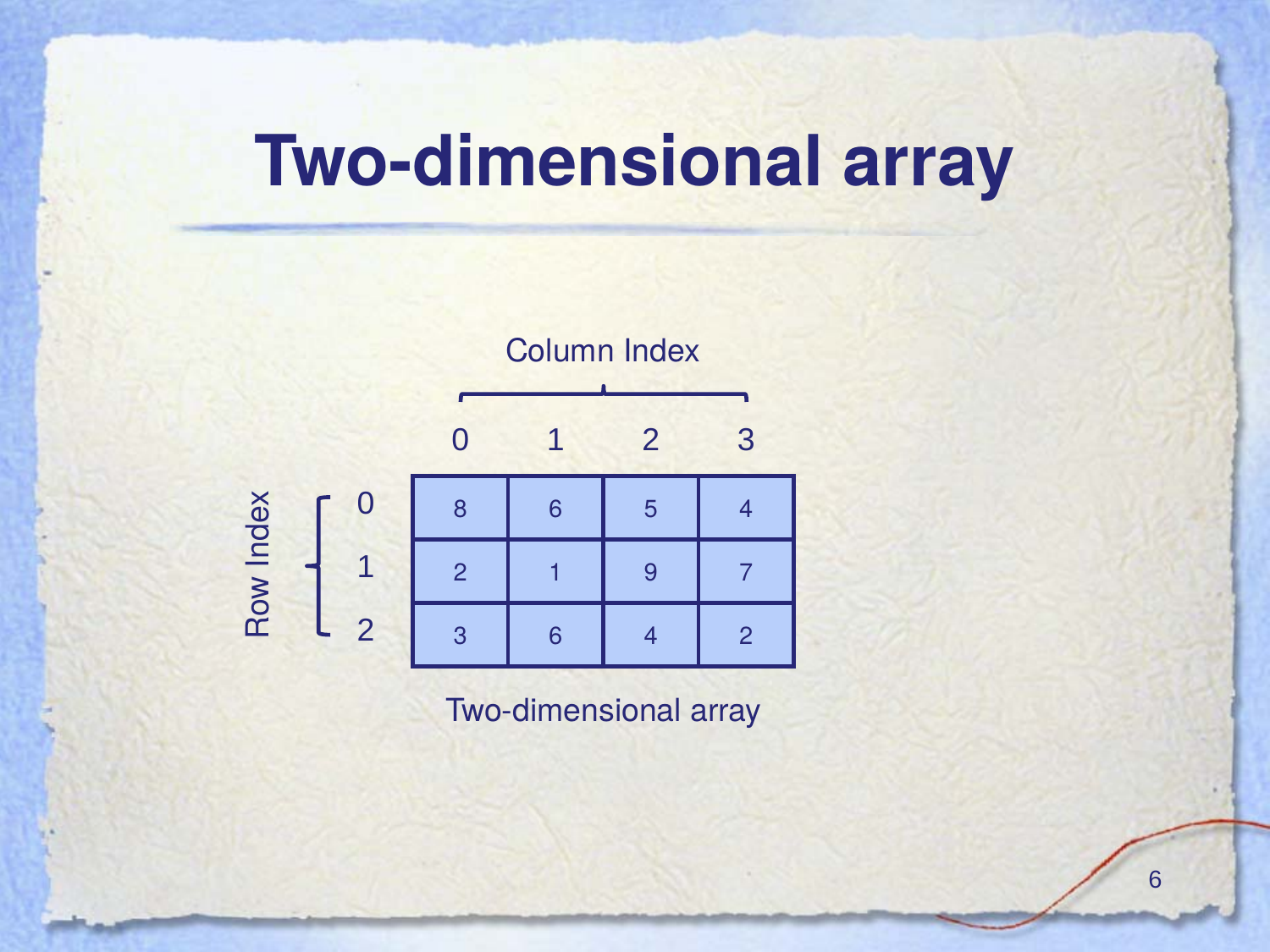

# Two-dimensional array

Column Index
0
1
2
3
0
8
6
5
4

Row Index
1
2
1
9
7
2
3
6
4
2
Two-dimensional array
6